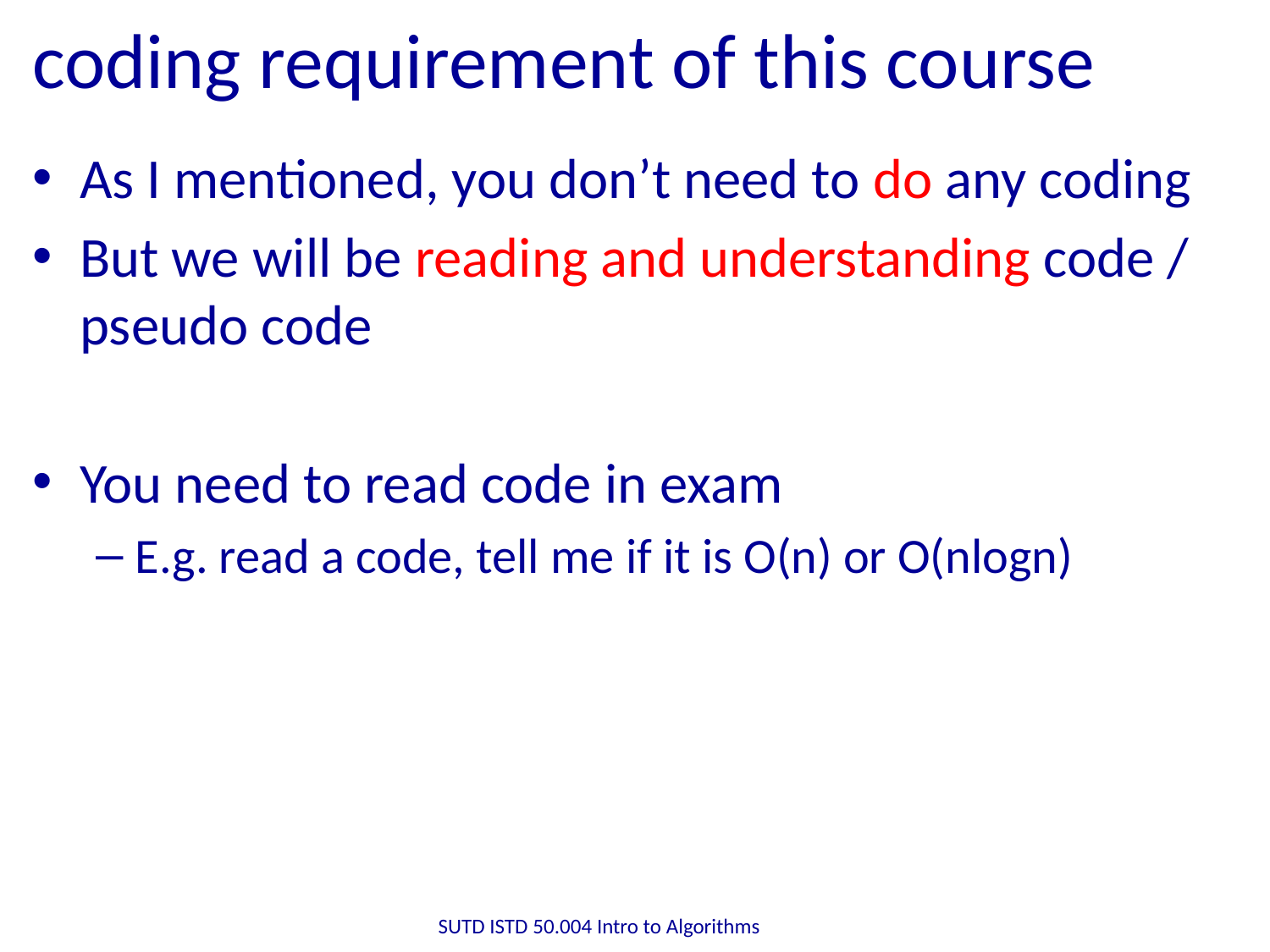

# coding requirement of this course
As I mentioned, you don’t need to do any coding
But we will be reading and understanding code / pseudo code

You need to read code in exam
E.g. read a code, tell me if it is O(n) or O(nlogn)
SUTD ISTD 50.004 Intro to Algorithms